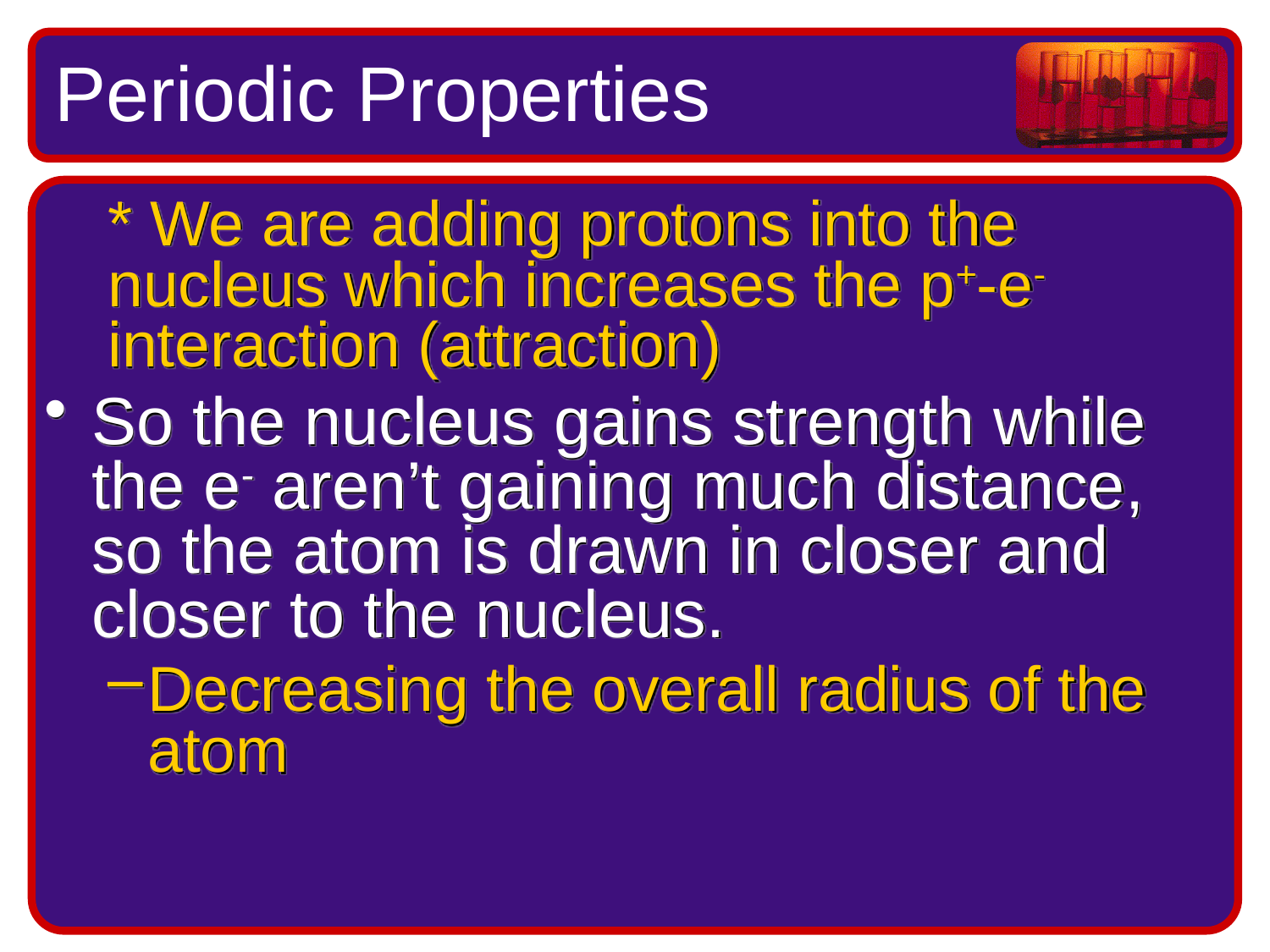

Periodic Properties
* We are adding protons into the nucleus which increases the p+-e- interaction (attraction)
So the nucleus gains strength while the e- aren’t gaining much distance,  so the atom is drawn in closer and closer to the nucleus.
Decreasing the overall radius of the atom